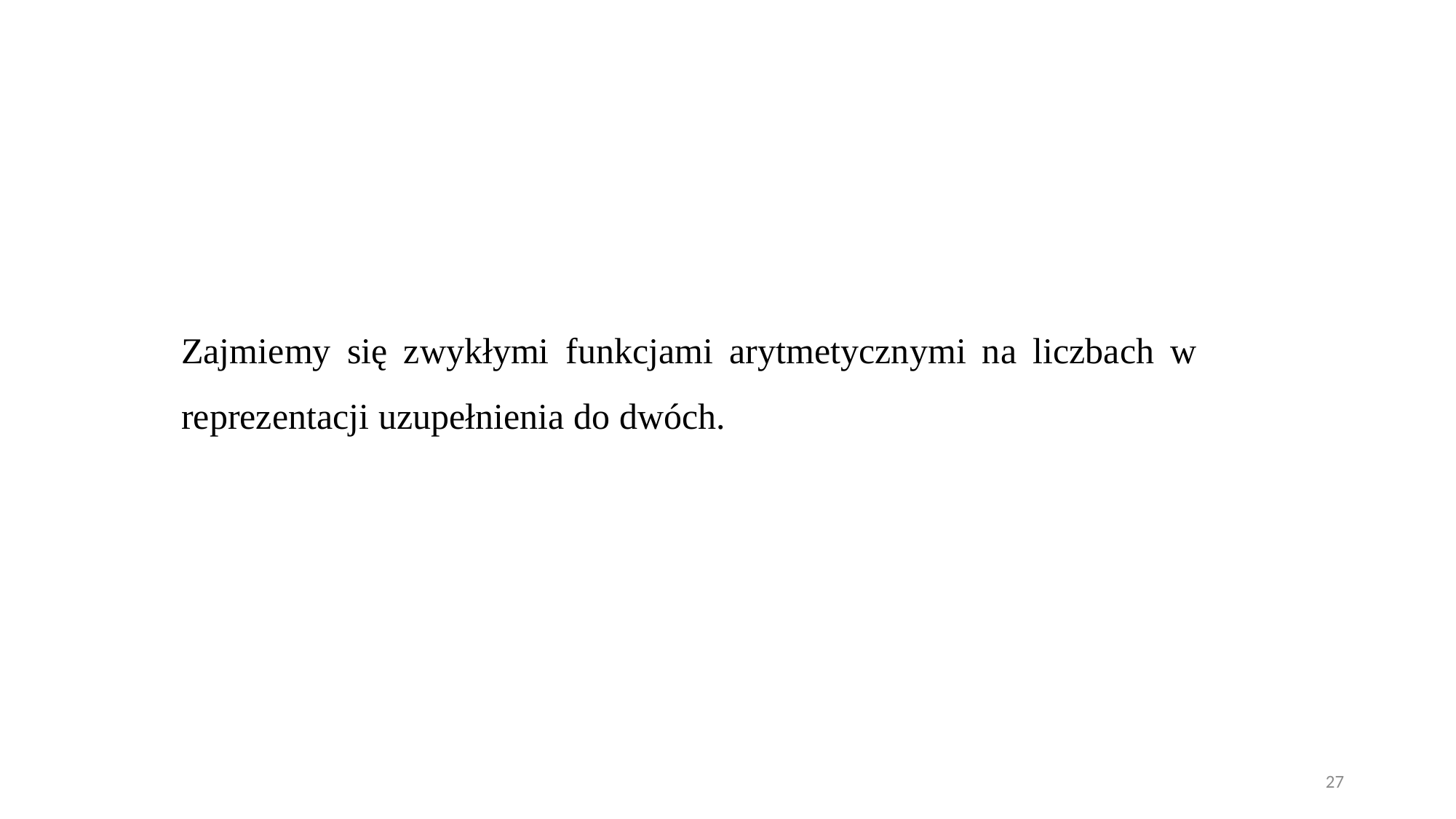

Zajmiemy się zwykłymi funkcjami arytmetycznymi na liczbach w reprezentacji uzupełnienia do dwóch.
27